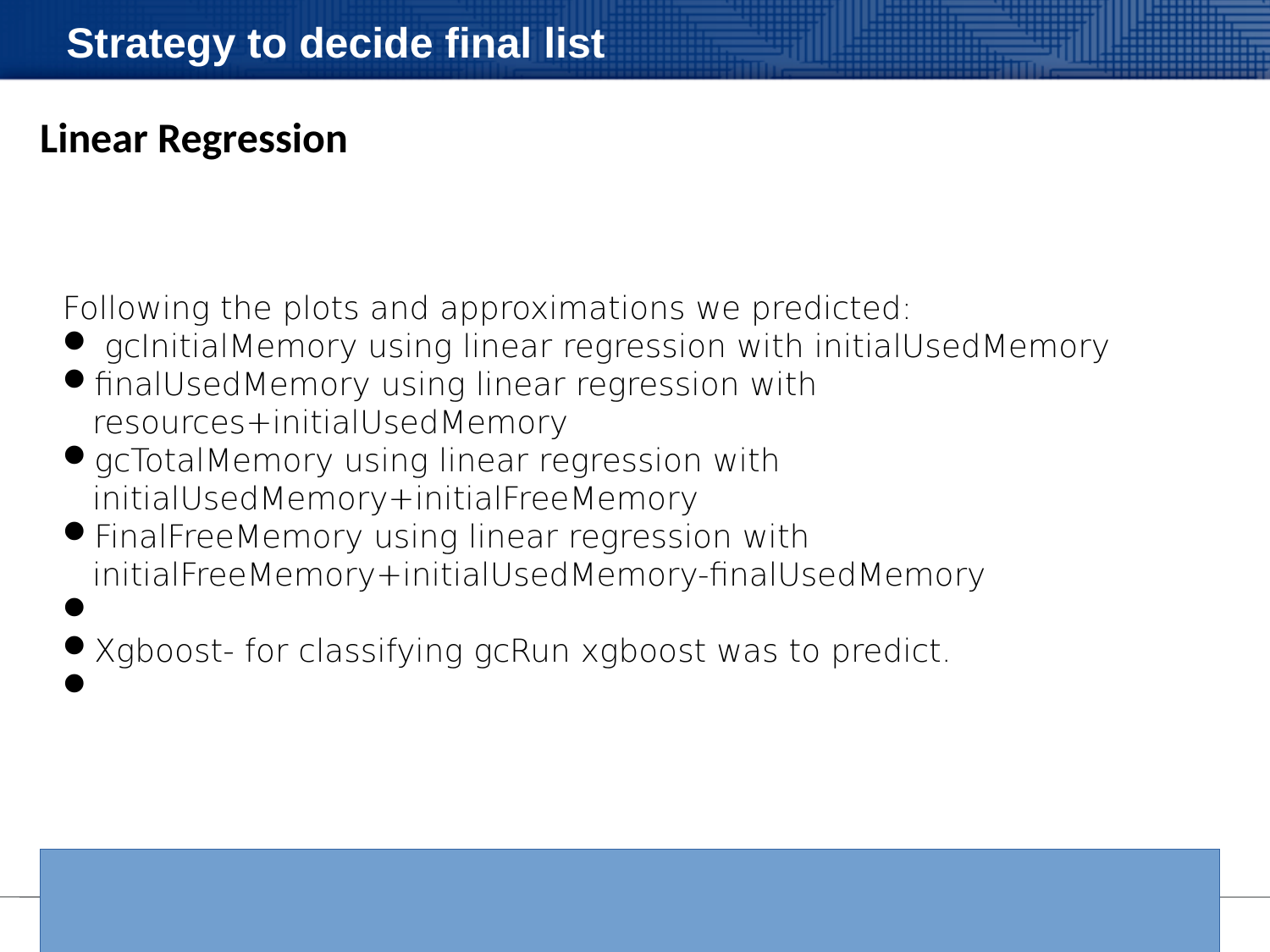

Strategy to decide final list
Linear Regression
Following the plots and approximations we predicted:
 gcInitialMemory using linear regression with initialUsedMemory
finalUsedMemory using linear regression with resources+initialUsedMemory
gcTotalMemory using linear regression with initialUsedMemory+initialFreeMemory
FinalFreeMemory using linear regression with initialFreeMemory+initialUsedMemory-finalUsedMemory

Xgboost- for classifying gcRun xgboost was to predict.